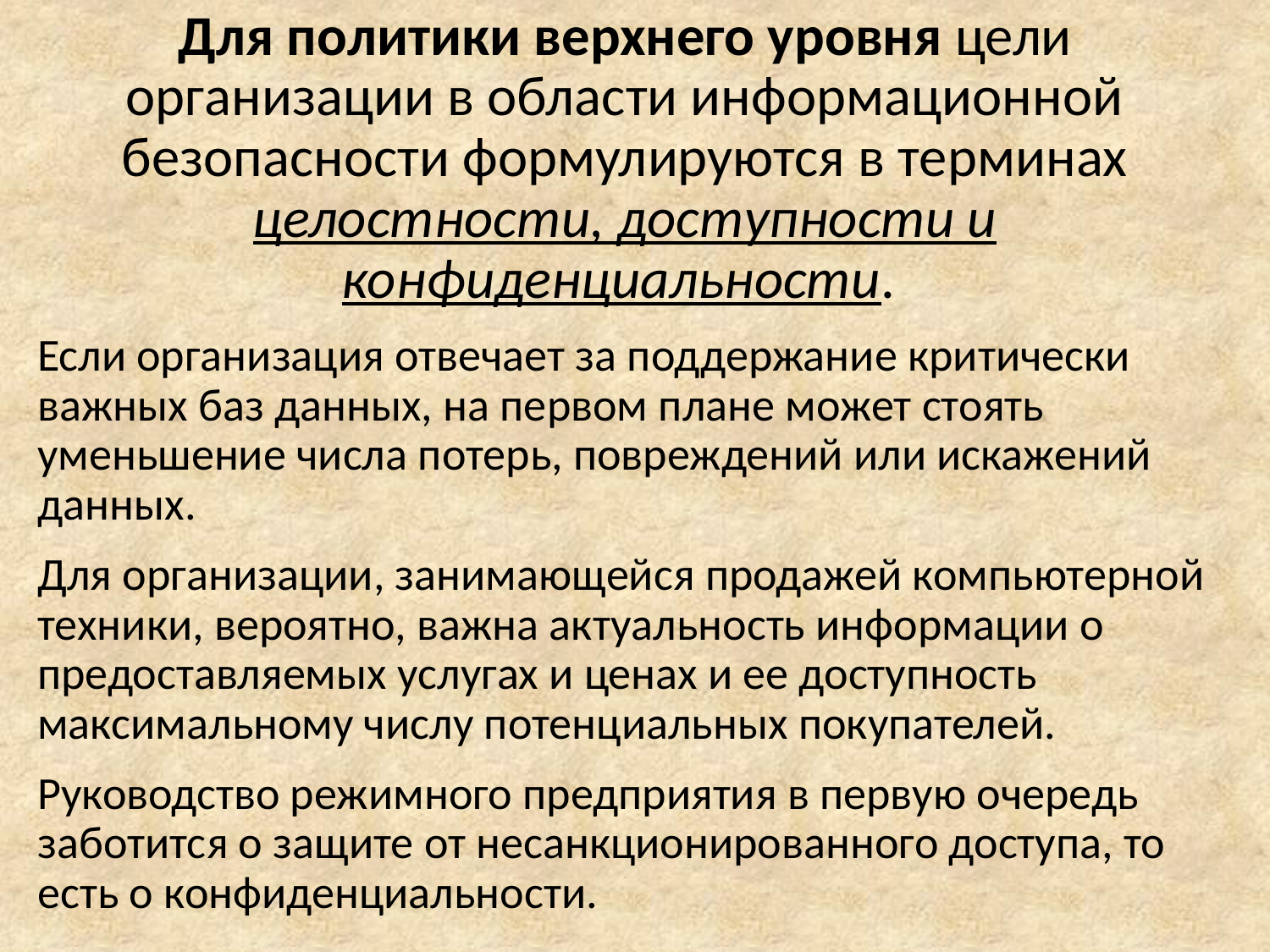

Для политики верхнего уровня цели организации в области информационной безопасности формулируются в терминах целостности, доступности и конфиденциальности.
Если организация отвечает за поддержание критически важных баз данных, на первом плане может стоять уменьшение числа потерь, повреждений или искажений данных.
Для организации, занимающейся продажей компьютерной техники, вероятно, важна актуальность информации о предоставляемых услугах и ценах и ее доступность максимальному числу потенциальных покупателей.
Руководство режимного предприятия в первую очередь заботится о защите от несанкционированного доступа, то есть о конфиденциальности.